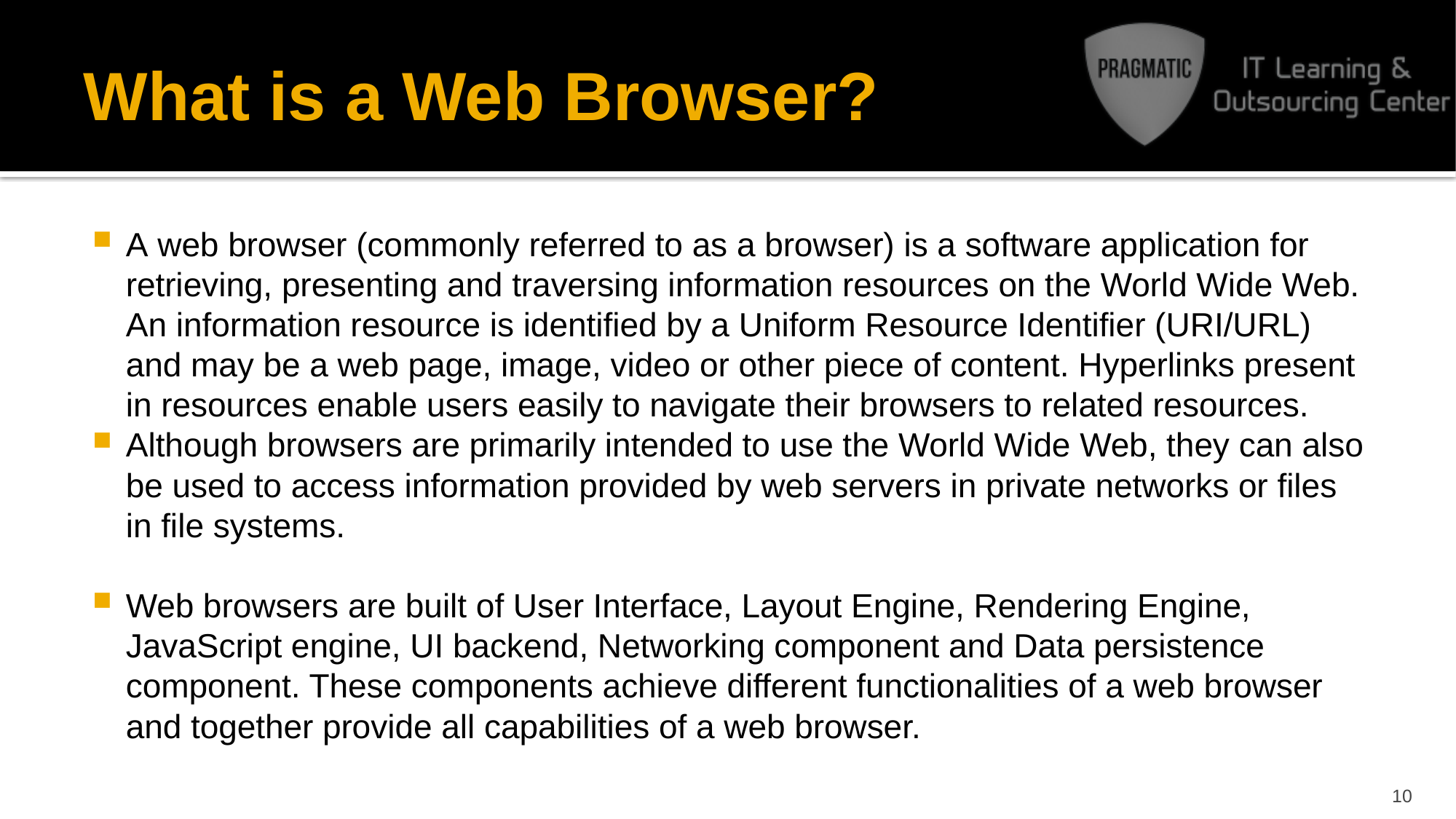

# What is a Web Browser?
A web browser (commonly referred to as a browser) is a software application for retrieving, presenting and traversing information resources on the World Wide Web. An information resource is identified by a Uniform Resource Identifier (URI/URL) and may be a web page, image, video or other piece of content. Hyperlinks present in resources enable users easily to navigate their browsers to related resources.
Although browsers are primarily intended to use the World Wide Web, they can also be used to access information provided by web servers in private networks or files in file systems.

Web browsers are built of User Interface, Layout Engine, Rendering Engine, JavaScript engine, UI backend, Networking component and Data persistence component. These components achieve different functionalities of a web browser and together provide all capabilities of a web browser.
10